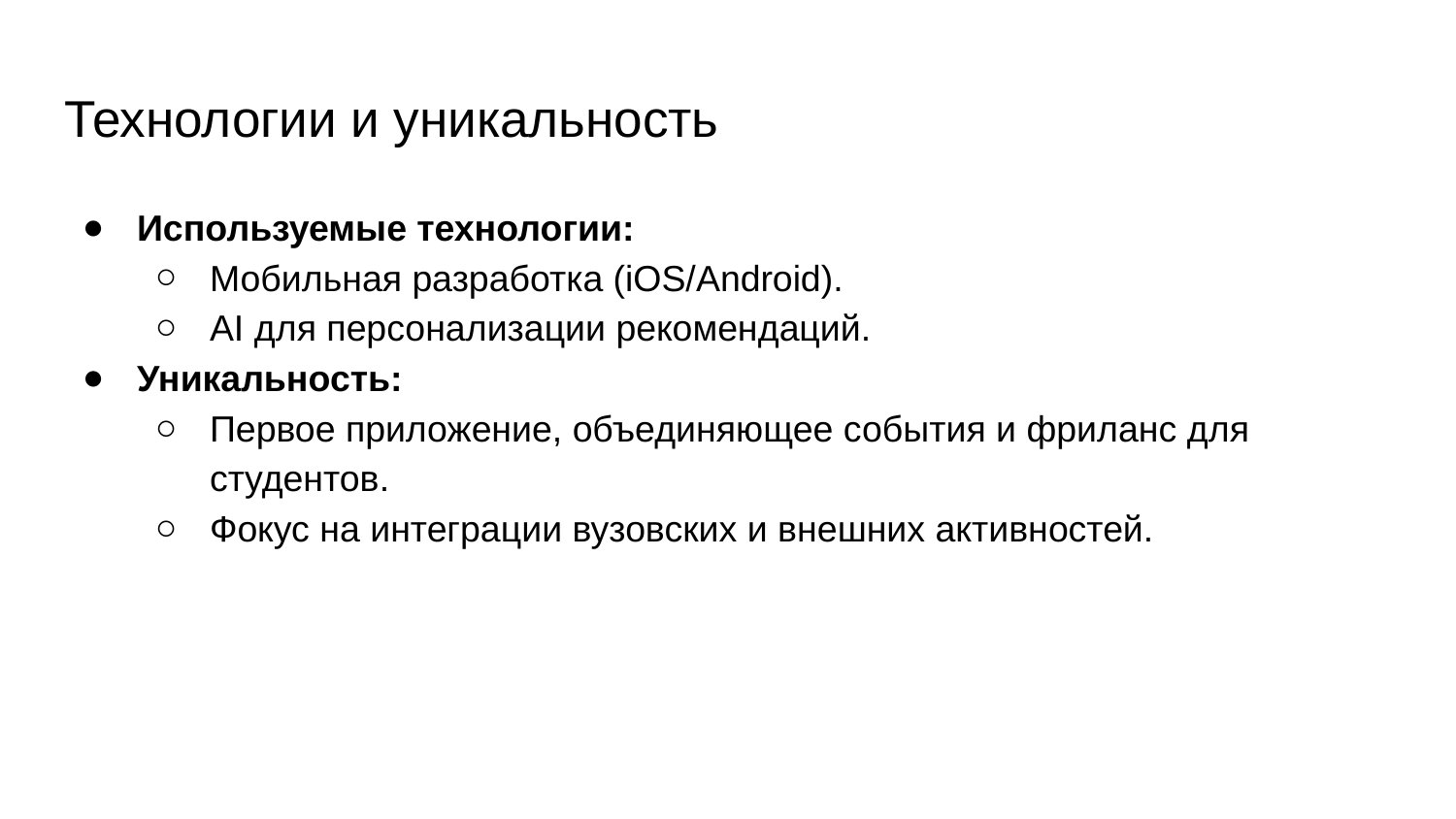

# Технологии и уникальность
Используемые технологии:
Мобильная разработка (iOS/Android).
AI для персонализации рекомендаций.
Уникальность:
Первое приложение, объединяющее события и фриланс для студентов.
Фокус на интеграции вузовских и внешних активностей.